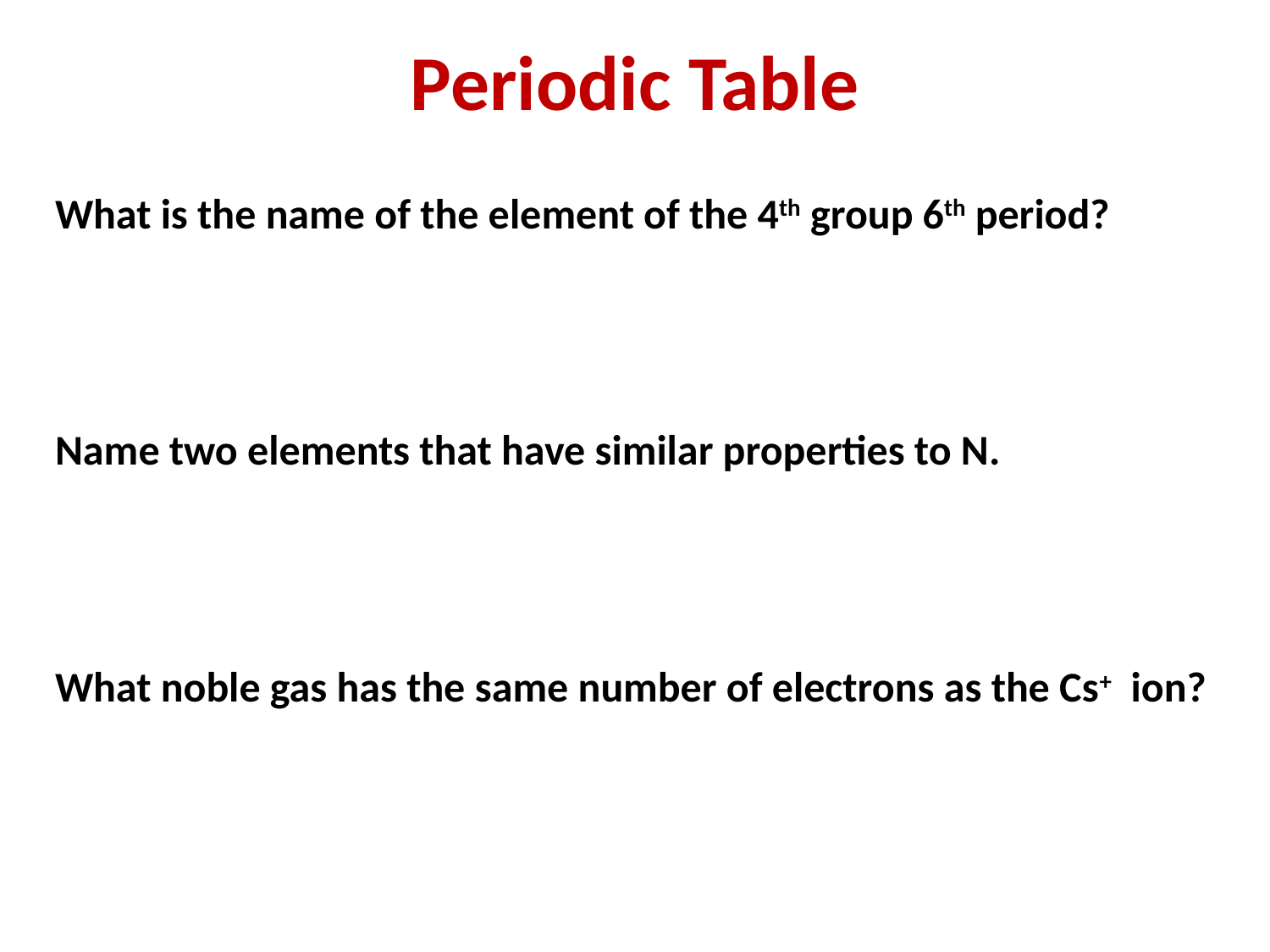

# Periodic Table
What is the name of the element of the 4th group 6th period?

Name two elements that have similar properties to N.

What noble gas has the same number of electrons as the Cs+  ion?